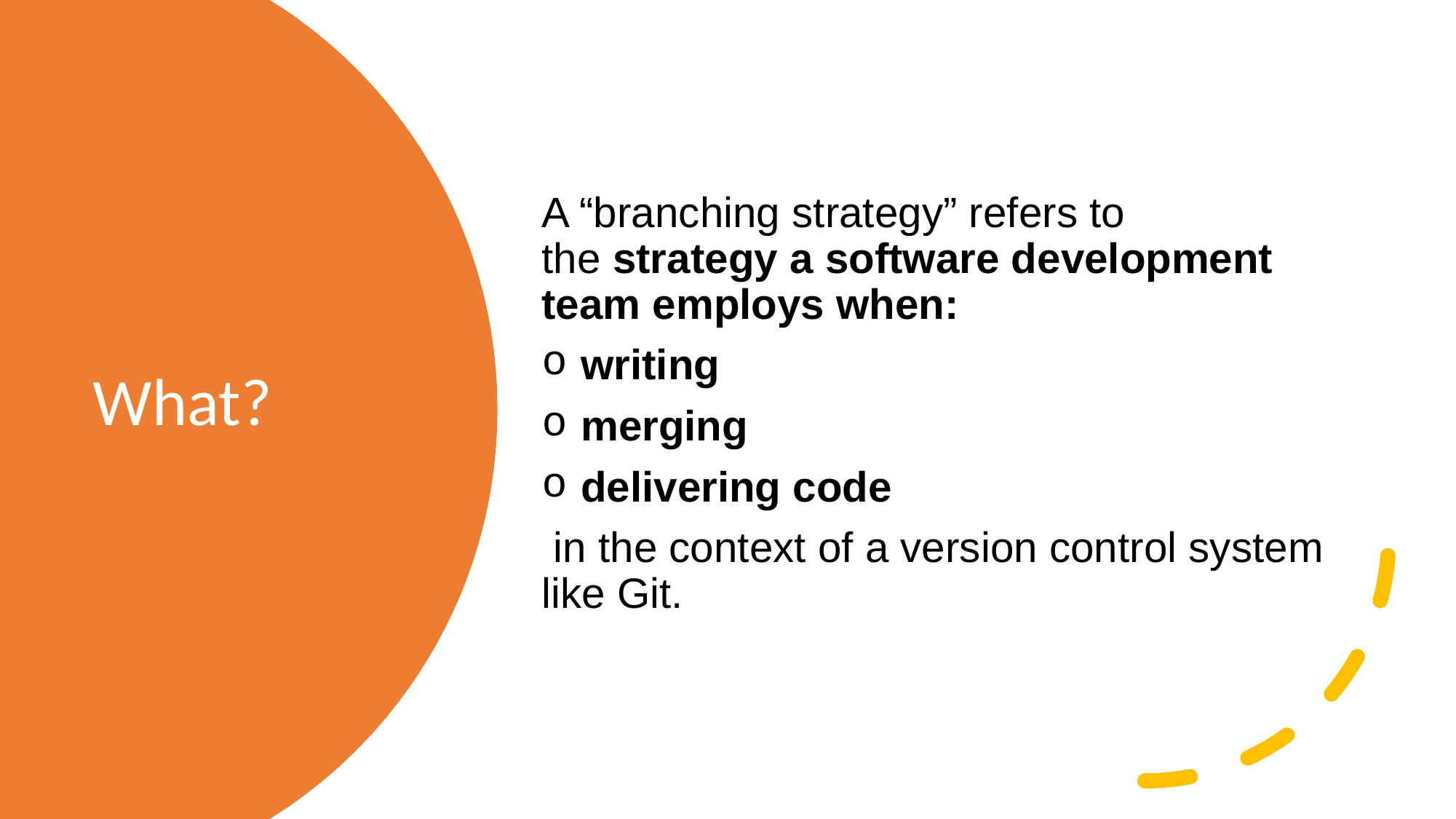

A “branching strategy” refers to the strategy a software development team employs when:
 writing
 merging
 delivering code
 in the context of a version control system like Git.
# What?